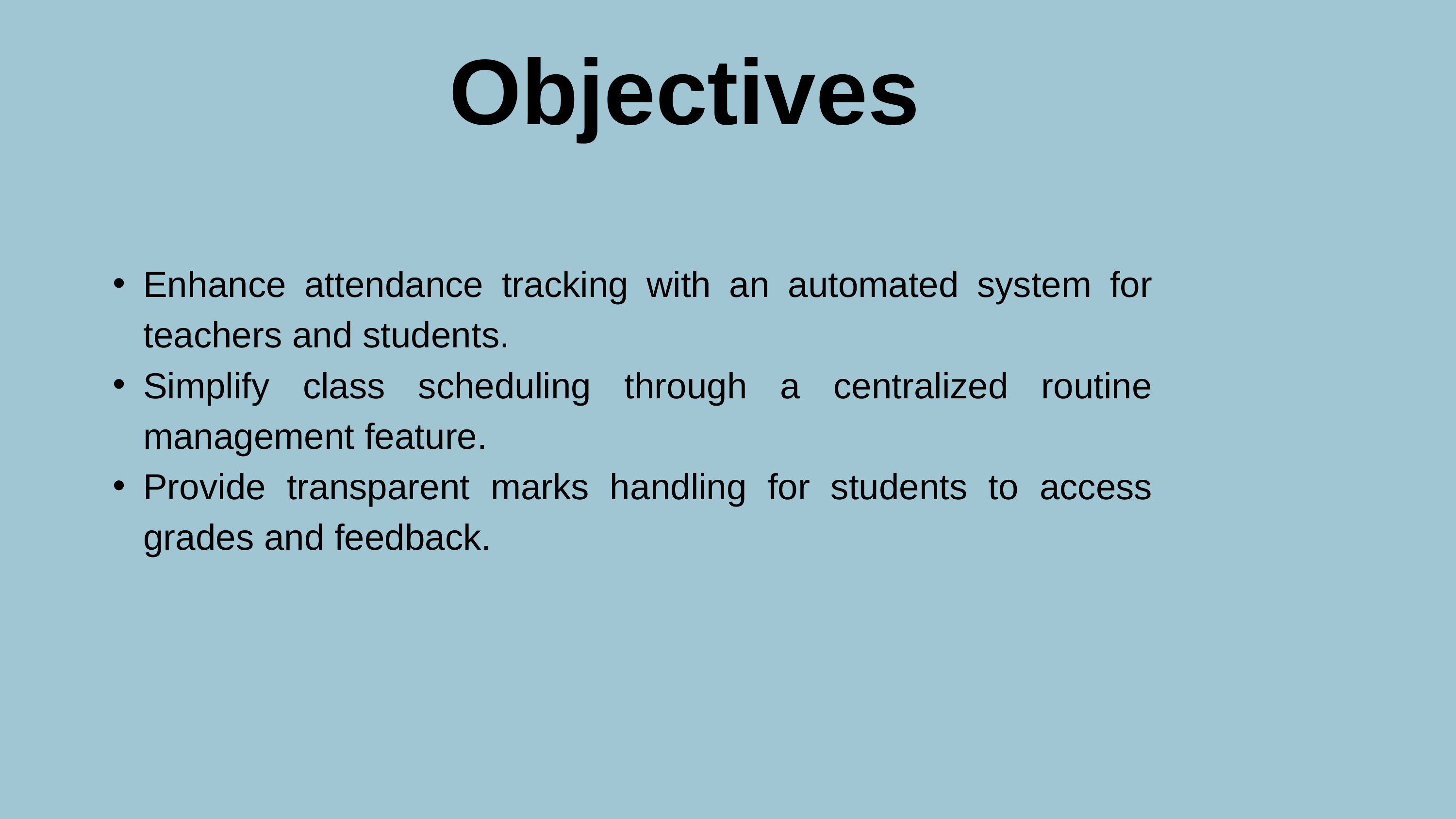

Objectives
Enhance attendance tracking with an automated system for teachers and students.
Simplify class scheduling through a centralized routine management feature.
Provide transparent marks handling for students to access grades and feedback.